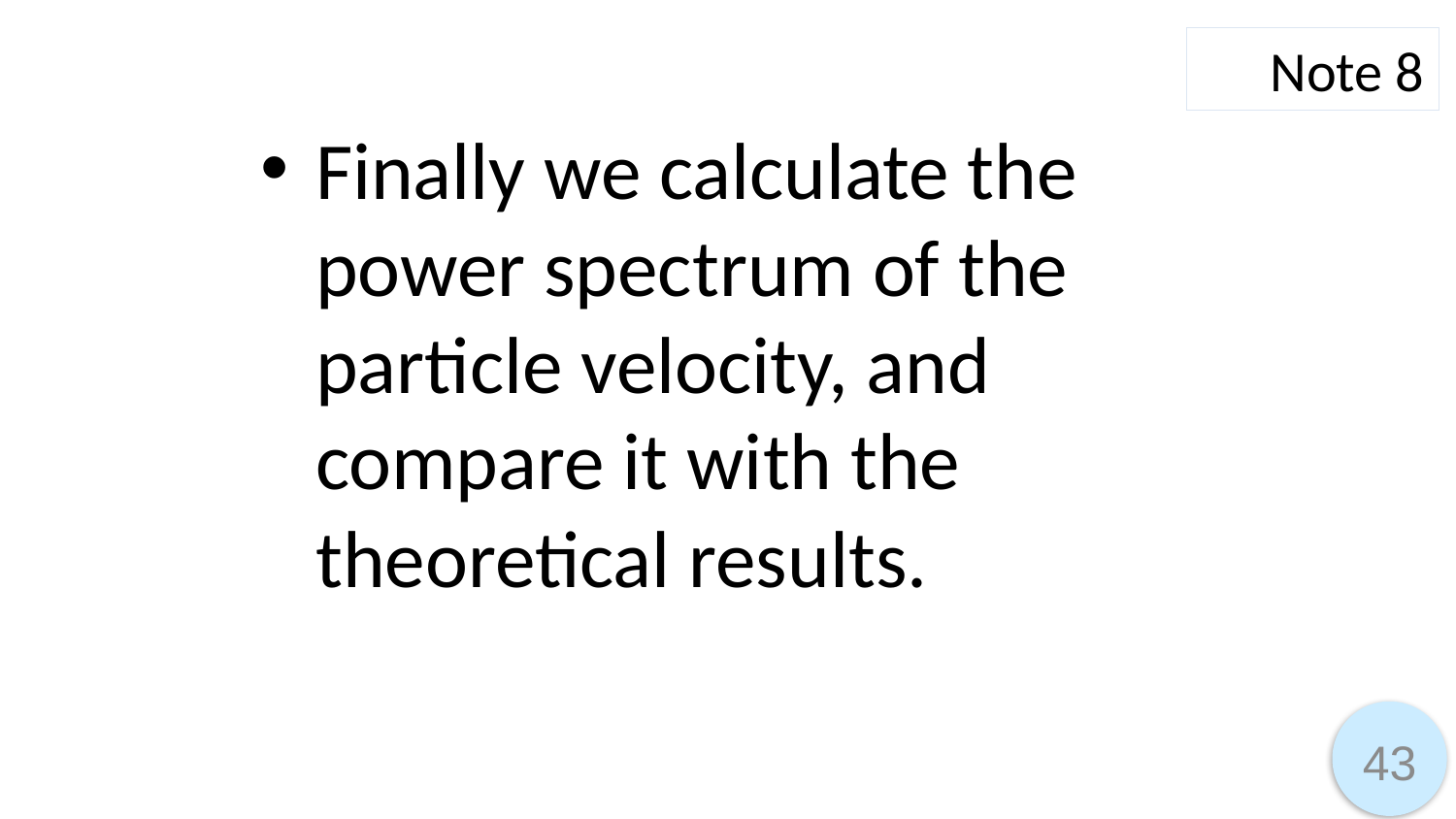

Note 8
Finally we calculate the power spectrum of the particle velocity, and compare it with the theoretical results.
43